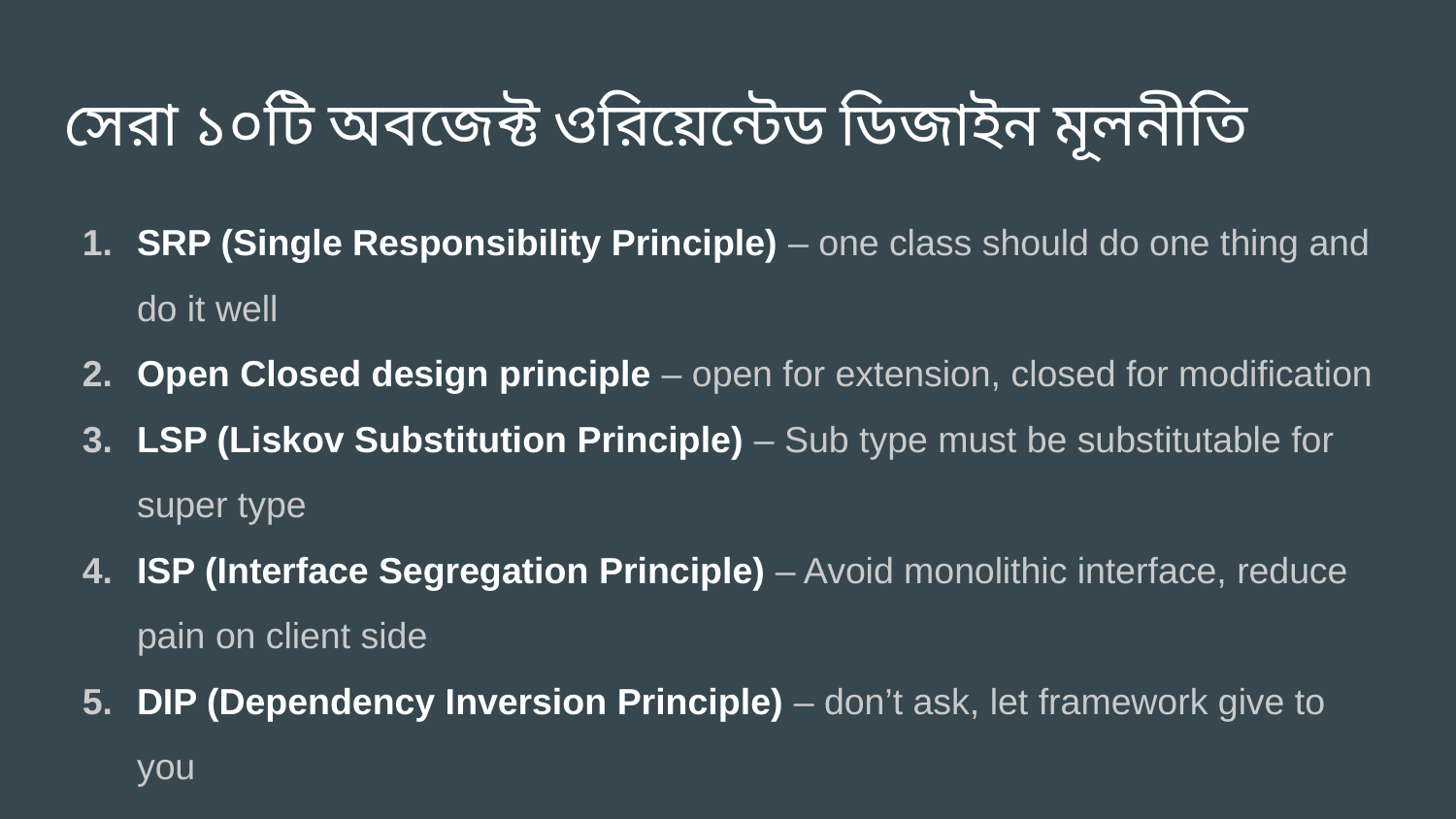

# সেরা ১০টি অবজেক্ট ওরিয়েন্টেড ডিজাইন মূলনীতি
SRP (Single Responsibility Principle) – one class should do one thing and do it well
Open Closed design principle – open for extension, closed for modification
LSP (Liskov Substitution Principle) – Sub type must be substitutable for super type
ISP (Interface Segregation Principle) – Avoid monolithic interface, reduce pain on client side
DIP (Dependency Inversion Principle) – don’t ask, let framework give to you